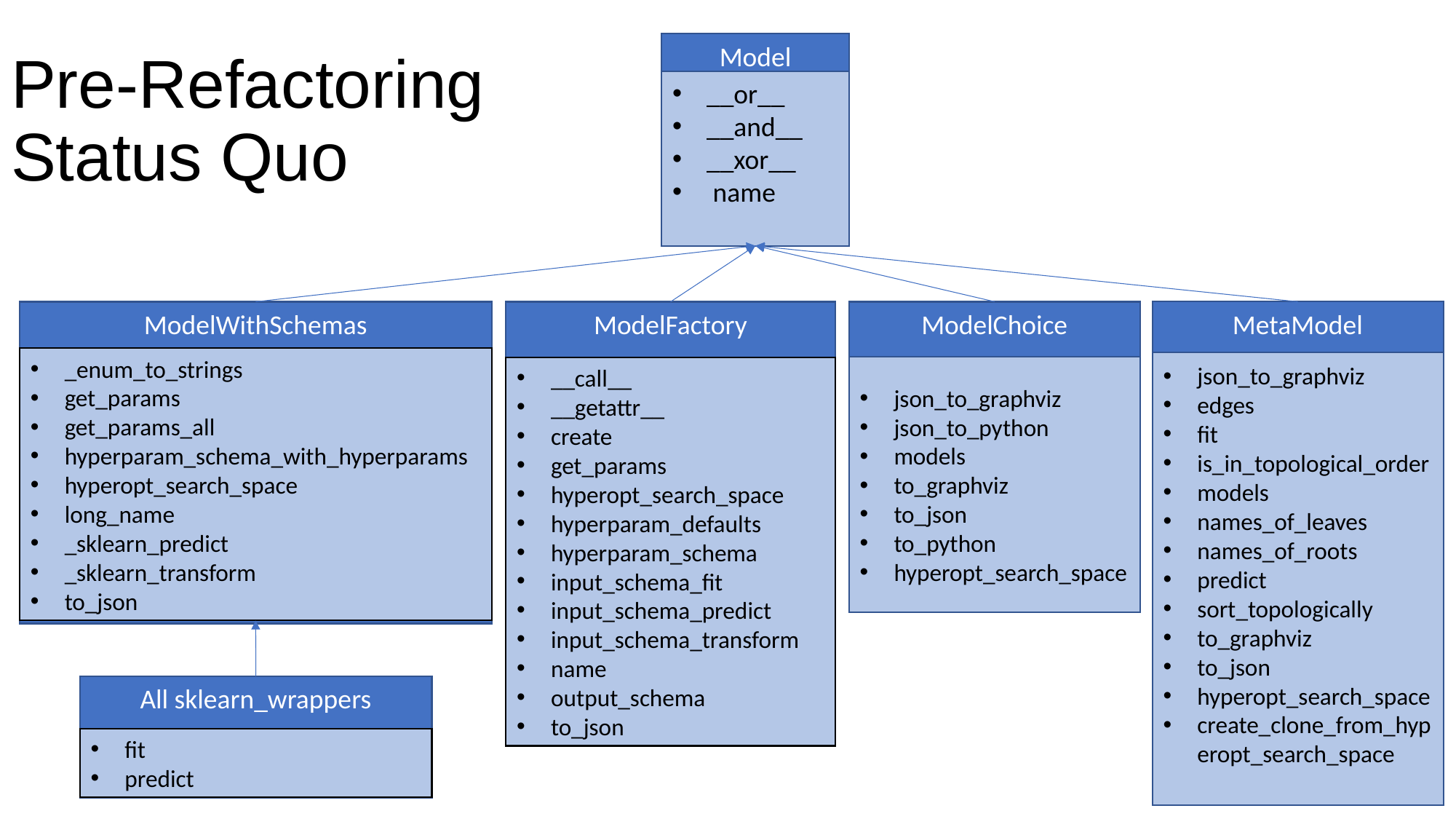

Model
__or__
__and__
__xor__
 name

# Pre-Refactoring Status Quo
MetaModel
ModelWithSchemas
ModelFactory
ModelChoice
_enum_to_strings
get_params
get_params_all
hyperparam_schema_with_hyperparams
hyperopt_search_space
long_name
_sklearn_predict
_sklearn_transform
to_json
json_to_graphviz
edges
fit
is_in_topological_order
models
names_of_leaves
names_of_roots
predict
sort_topologically
to_graphviz
to_json
hyperopt_search_space
create_clone_from_hyperopt_search_space

__call__
__getattr__
create
get_params
hyperopt_search_space
hyperparam_defaults
hyperparam_schema
input_schema_fit
input_schema_predict
input_schema_transform
name
output_schema
to_json
json_to_graphviz
json_to_python
models
to_graphviz
to_json
to_python
hyperopt_search_space
All sklearn_wrappers
fit
predict